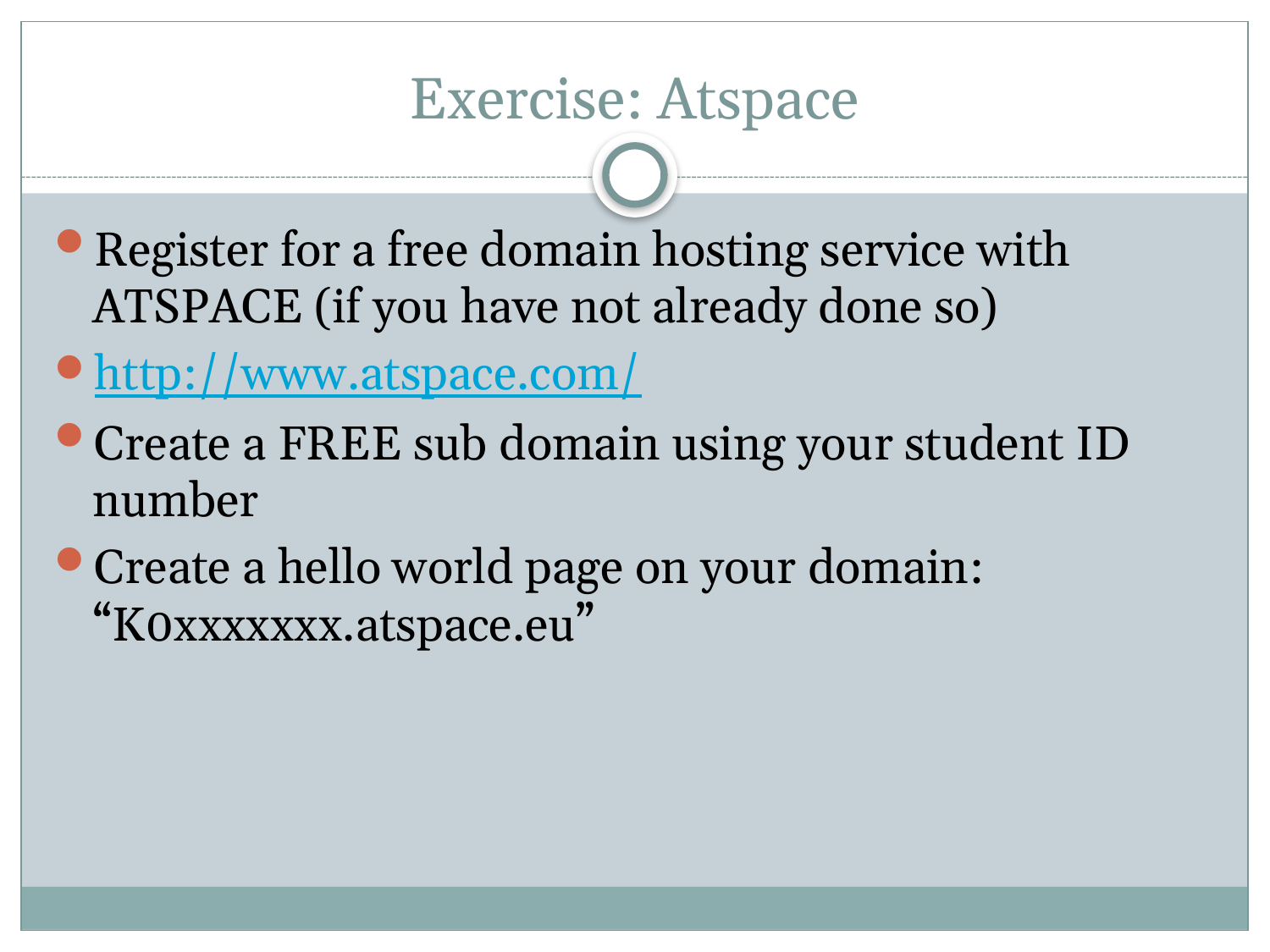

# Exercise: Atspace
Register for a free domain hosting service with ATSPACE (if you have not already done so)
http://www.atspace.com/
Create a FREE sub domain using your student ID number
Create a hello world page on your domain: “K0xxxxxxx.atspace.eu”